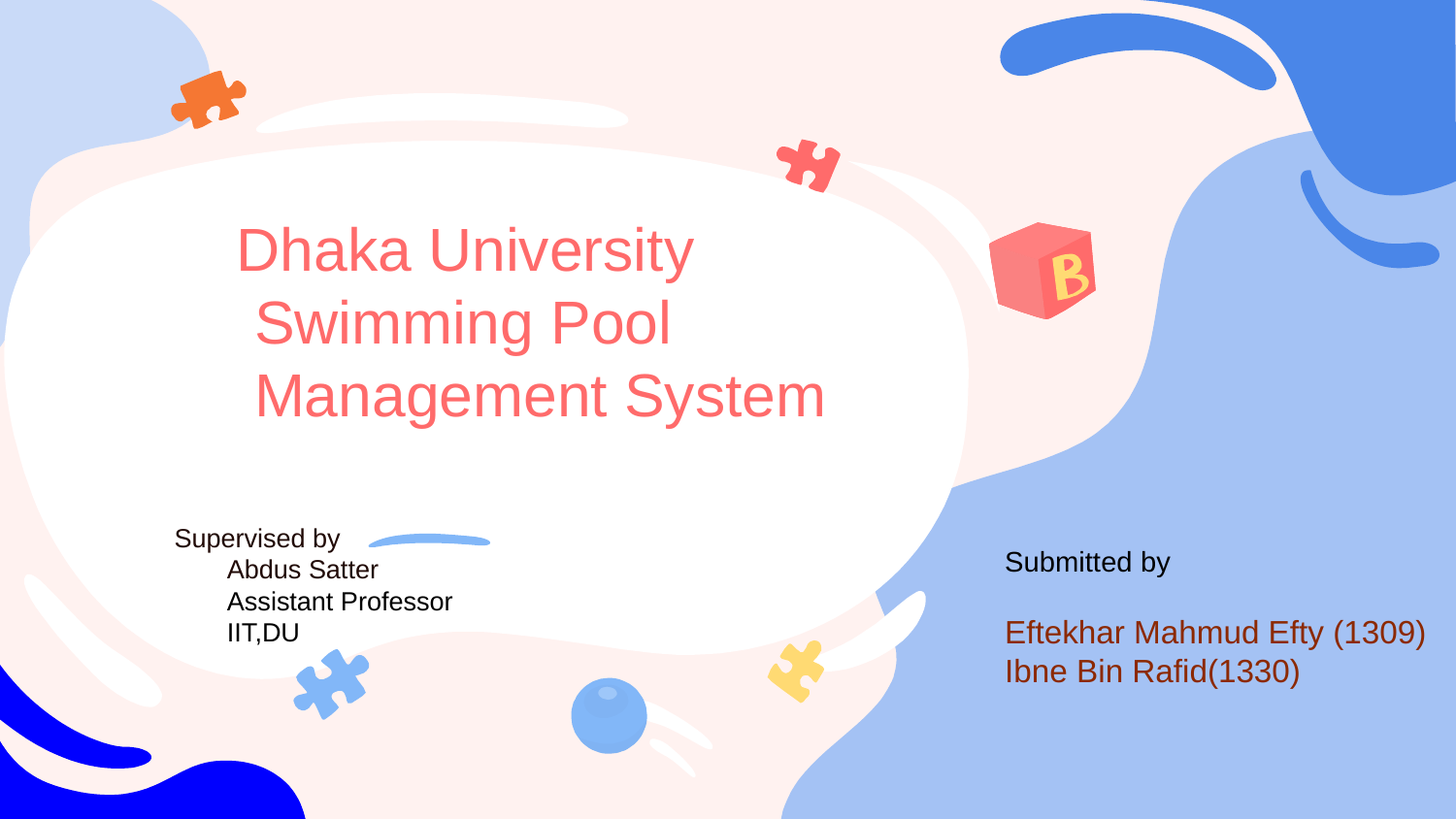

# Dhaka University
            Swimming Pool
            Management System

Supervised by
                                    Abdus Satter
                                    Assistant Professor
                                    IIT,DU
Submitted by

Eftekhar Mahmud Efty (1309)
Ibne Bin Rafid(1330)